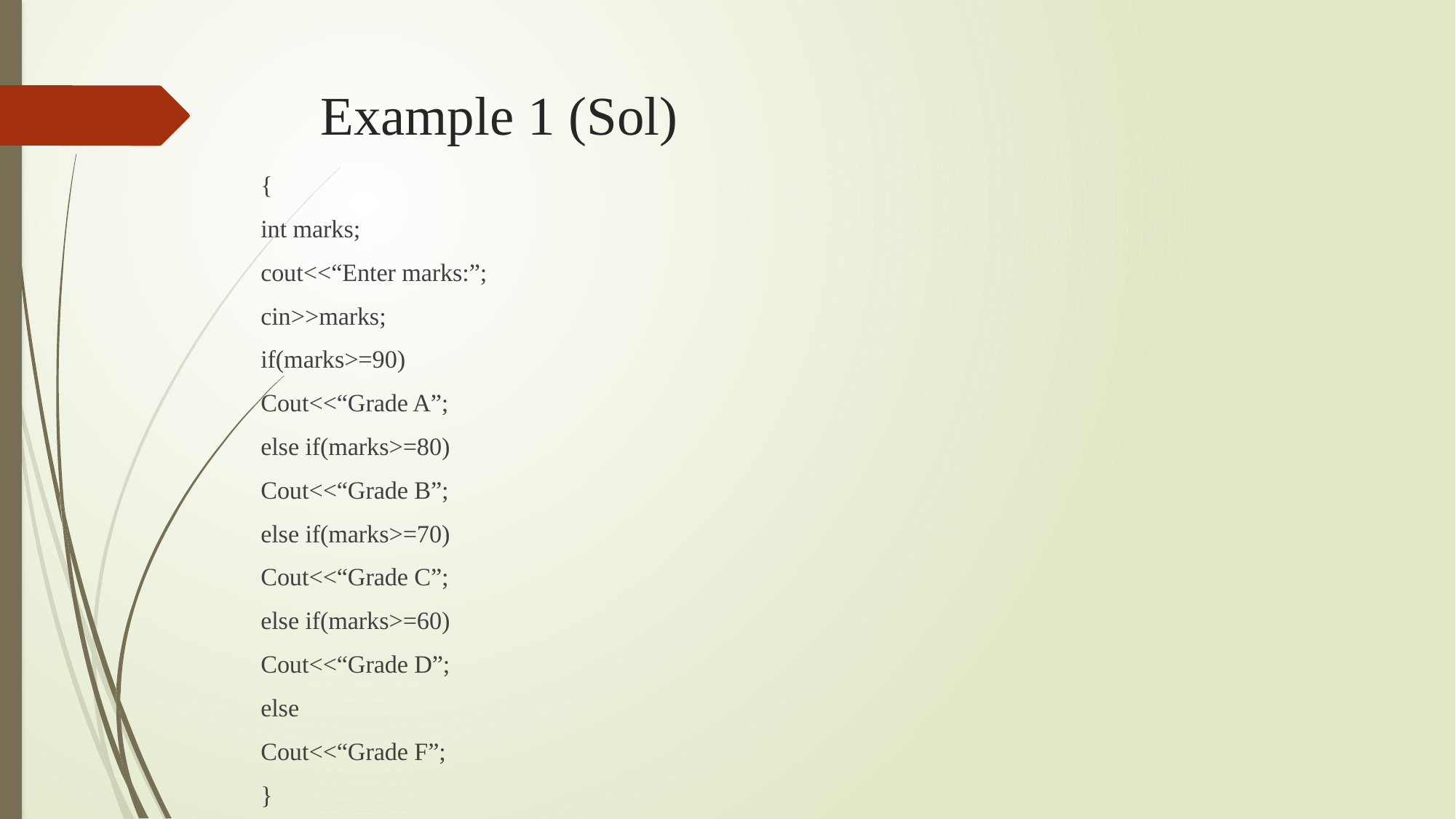

# Example 1 (Sol)
{
int marks;
cout<<“Enter marks:”;
cin>>marks;
	if(marks>=90)
		Cout<<“Grade A”;
	else if(marks>=80)
		Cout<<“Grade B”;
	else if(marks>=70)
		Cout<<“Grade C”;
	else if(marks>=60)
		Cout<<“Grade D”;
	else
		Cout<<“Grade F”;
}